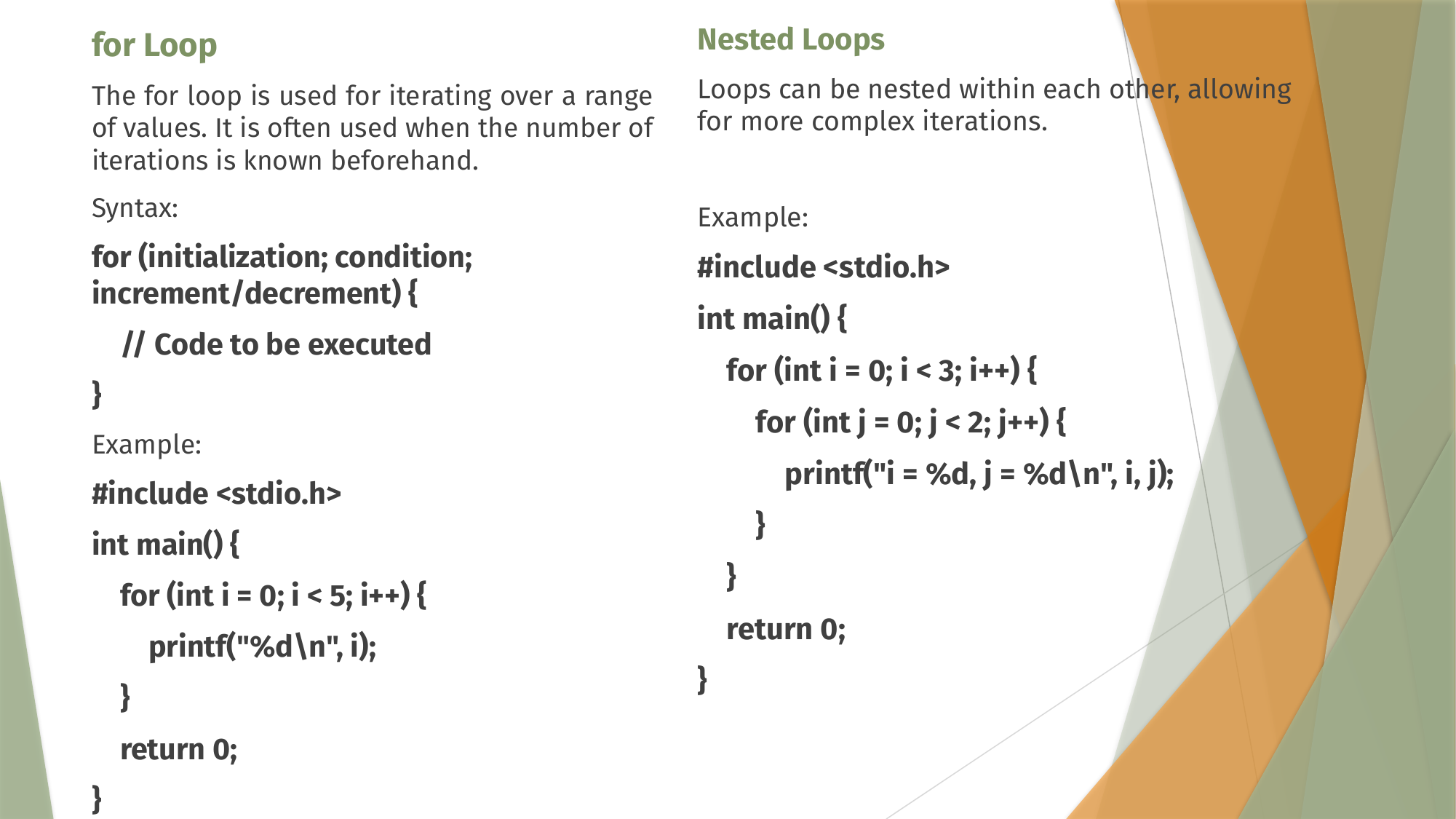

Nested Loops
Loops can be nested within each other, allowing for more complex iterations.

Example:
#include <stdio.h>
int main() {
    for (int i = 0; i < 3; i++) {
        for (int j = 0; j < 2; j++) {
            printf("i = %d, j = %d\n", i, j);
        }
    }
    return 0;
}
for Loop
The for loop is used for iterating over a range of values. It is often used when the number of iterations is known beforehand.
Syntax:
for (initialization; condition; increment/decrement) {
    // Code to be executed
}
Example:
#include <stdio.h>
int main() {
    for (int i = 0; i < 5; i++) {
        printf("%d\n", i);
    }
    return 0;
}